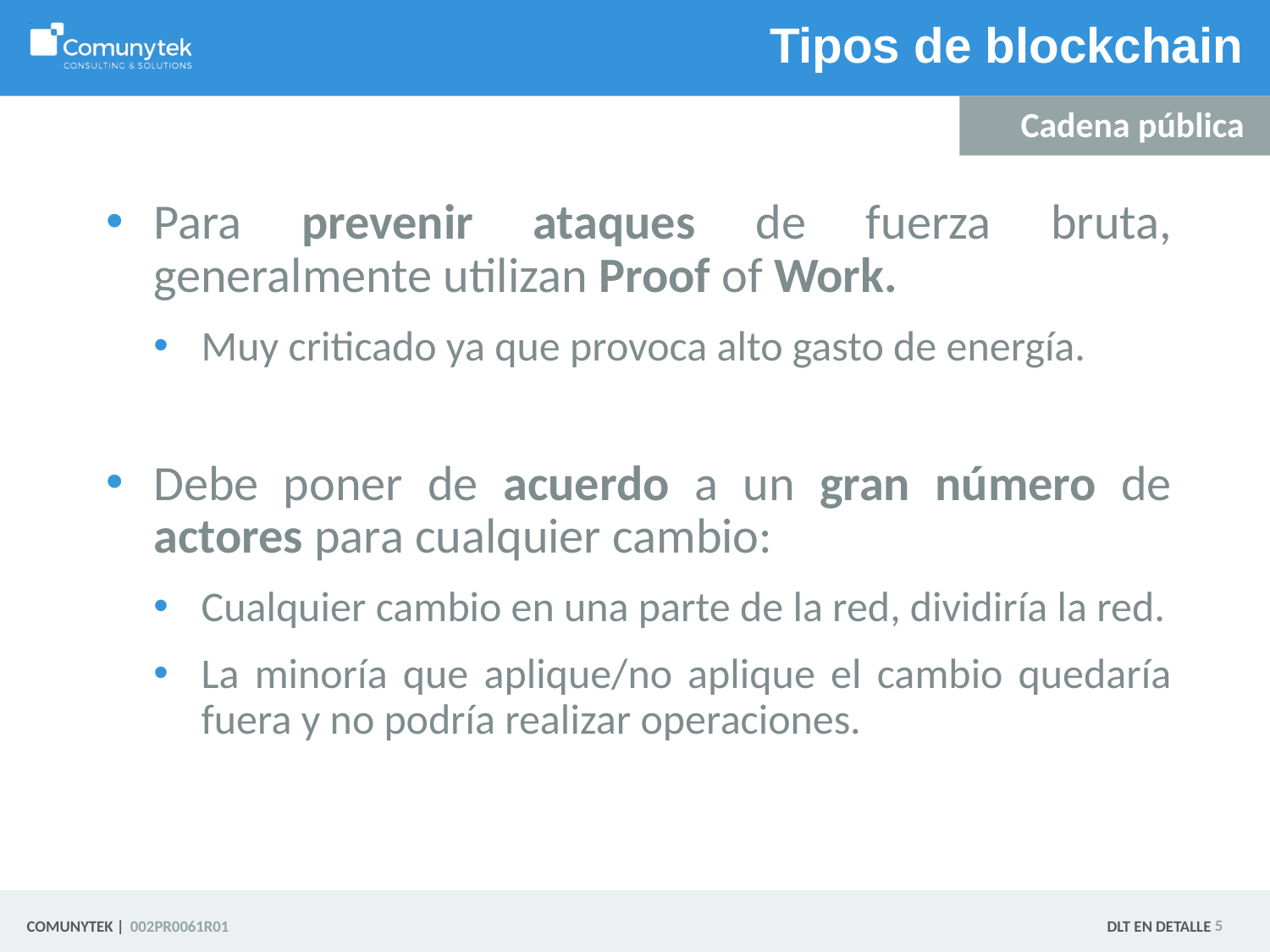

# Tipos de blockchain
Cadena pública
Para prevenir ataques de fuerza bruta, generalmente utilizan Proof of Work.
Muy criticado ya que provoca alto gasto de energía.

Debe poner de acuerdo a un gran número de actores para cualquier cambio:
Cualquier cambio en una parte de la red, dividiría la red.
La minoría que aplique/no aplique el cambio quedaría fuera y no podría realizar operaciones.

 5